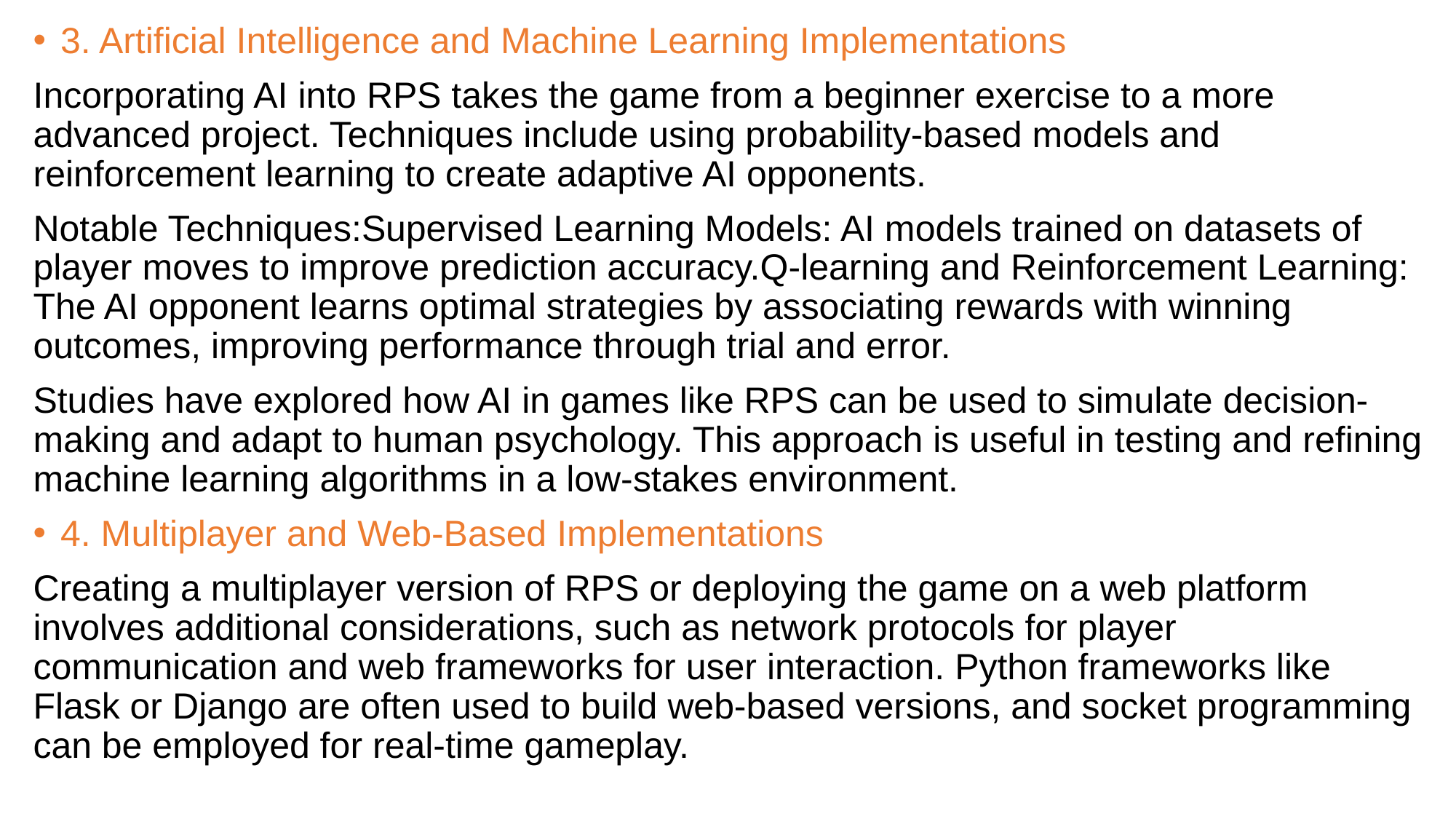

3. Artificial Intelligence and Machine Learning Implementations
Incorporating AI into RPS takes the game from a beginner exercise to a more advanced project. Techniques include using probability-based models and reinforcement learning to create adaptive AI opponents.
Notable Techniques:Supervised Learning Models: AI models trained on datasets of player moves to improve prediction accuracy.Q-learning and Reinforcement Learning: The AI opponent learns optimal strategies by associating rewards with winning outcomes, improving performance through trial and error.
Studies have explored how AI in games like RPS can be used to simulate decision-making and adapt to human psychology. This approach is useful in testing and refining machine learning algorithms in a low-stakes environment.
4. Multiplayer and Web-Based Implementations
Creating a multiplayer version of RPS or deploying the game on a web platform involves additional considerations, such as network protocols for player communication and web frameworks for user interaction. Python frameworks like Flask or Django are often used to build web-based versions, and socket programming can be employed for real-time gameplay.